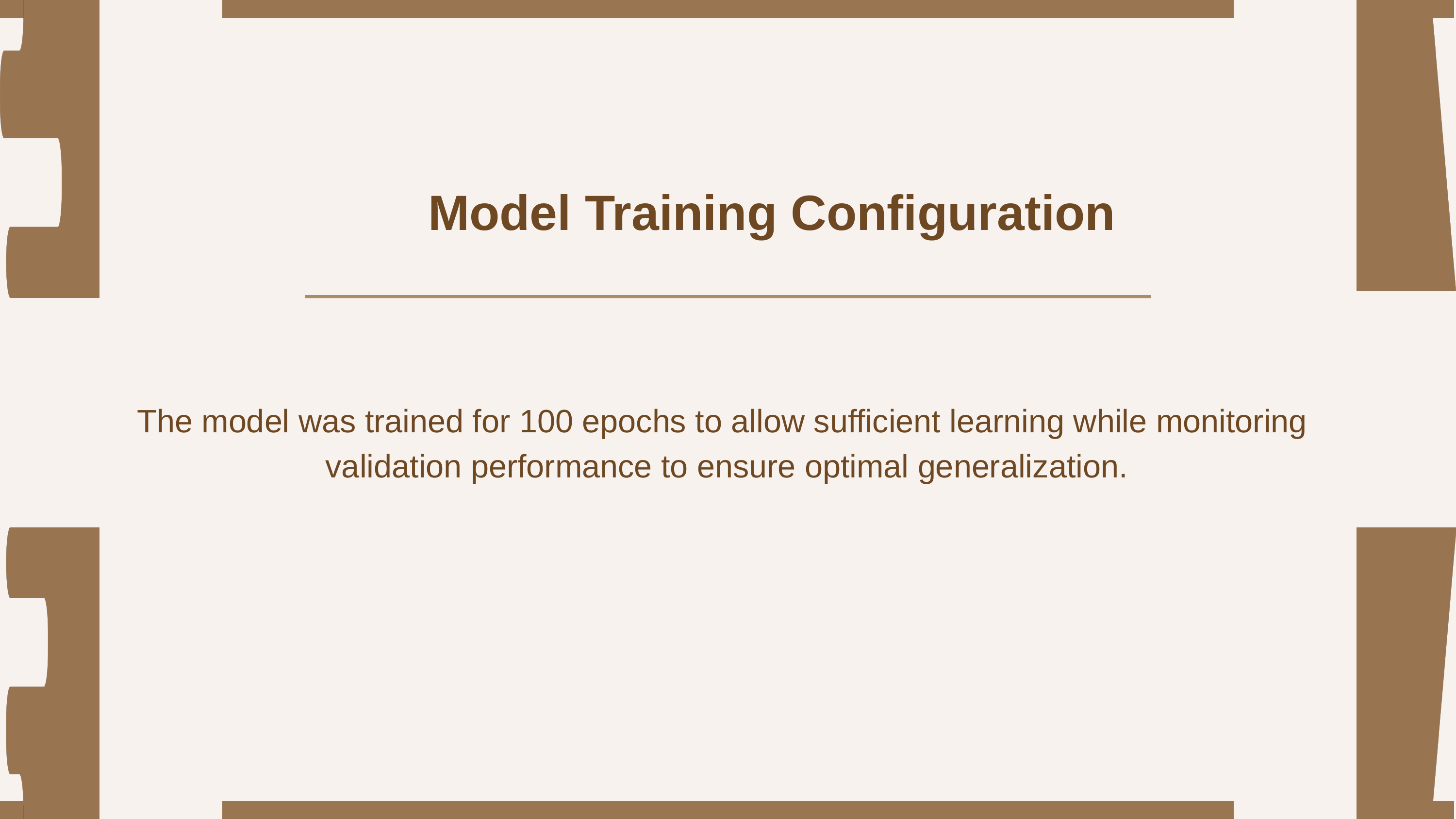

Model Training Configuration

The model was trained for 100 epochs to allow sufficient learning while monitoring
validation performance to ensure optimal generalization.